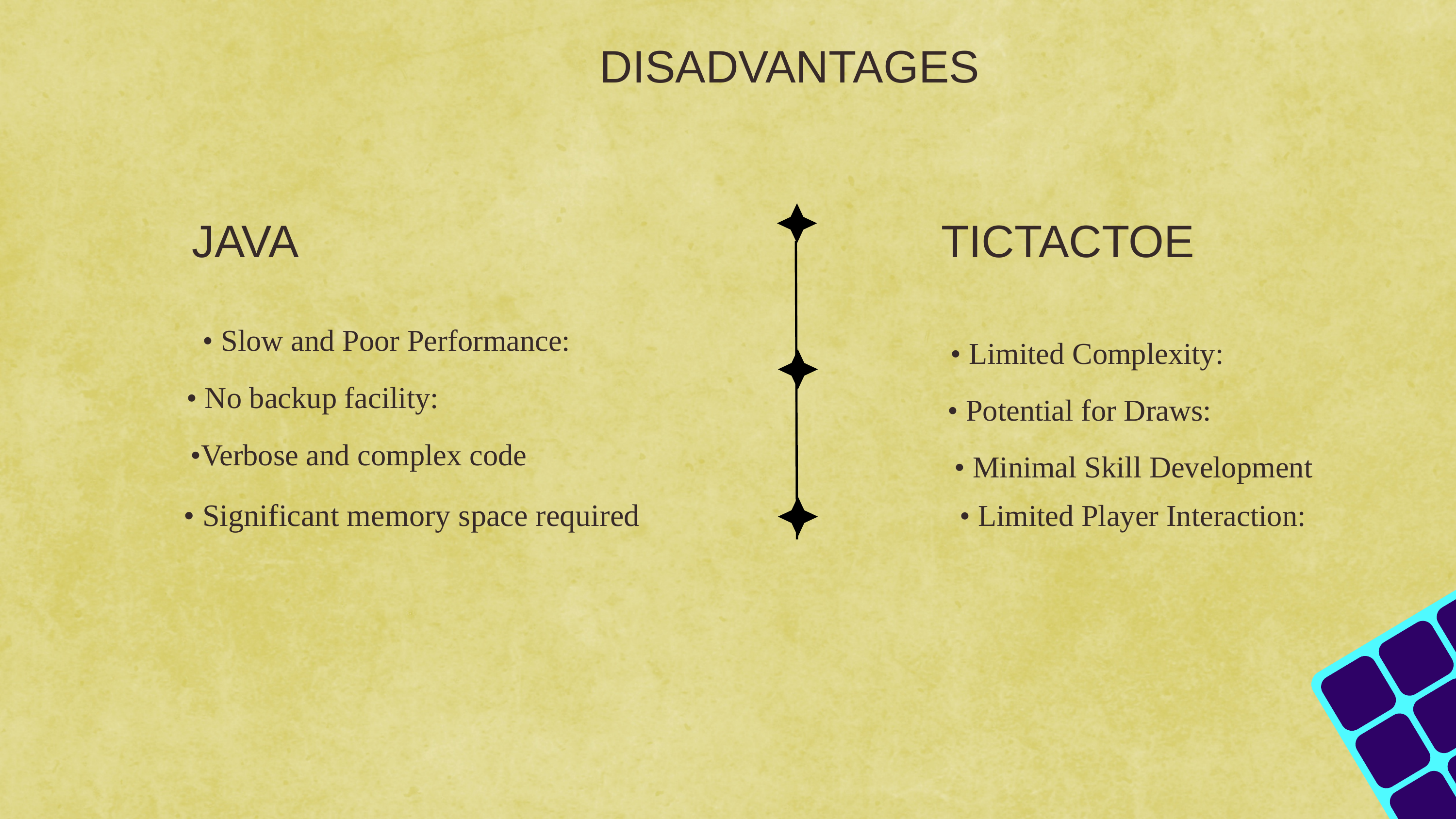

DISADVANTAGES
JAVA
 TICTACTOE

• Slow and Poor Performance:

• Limited Complexity:

• No backup facility:

• Potential for Draws:
•Verbose and complex code
• Minimal Skill Development
• Significant memory space required

 • Limited Player Interaction: